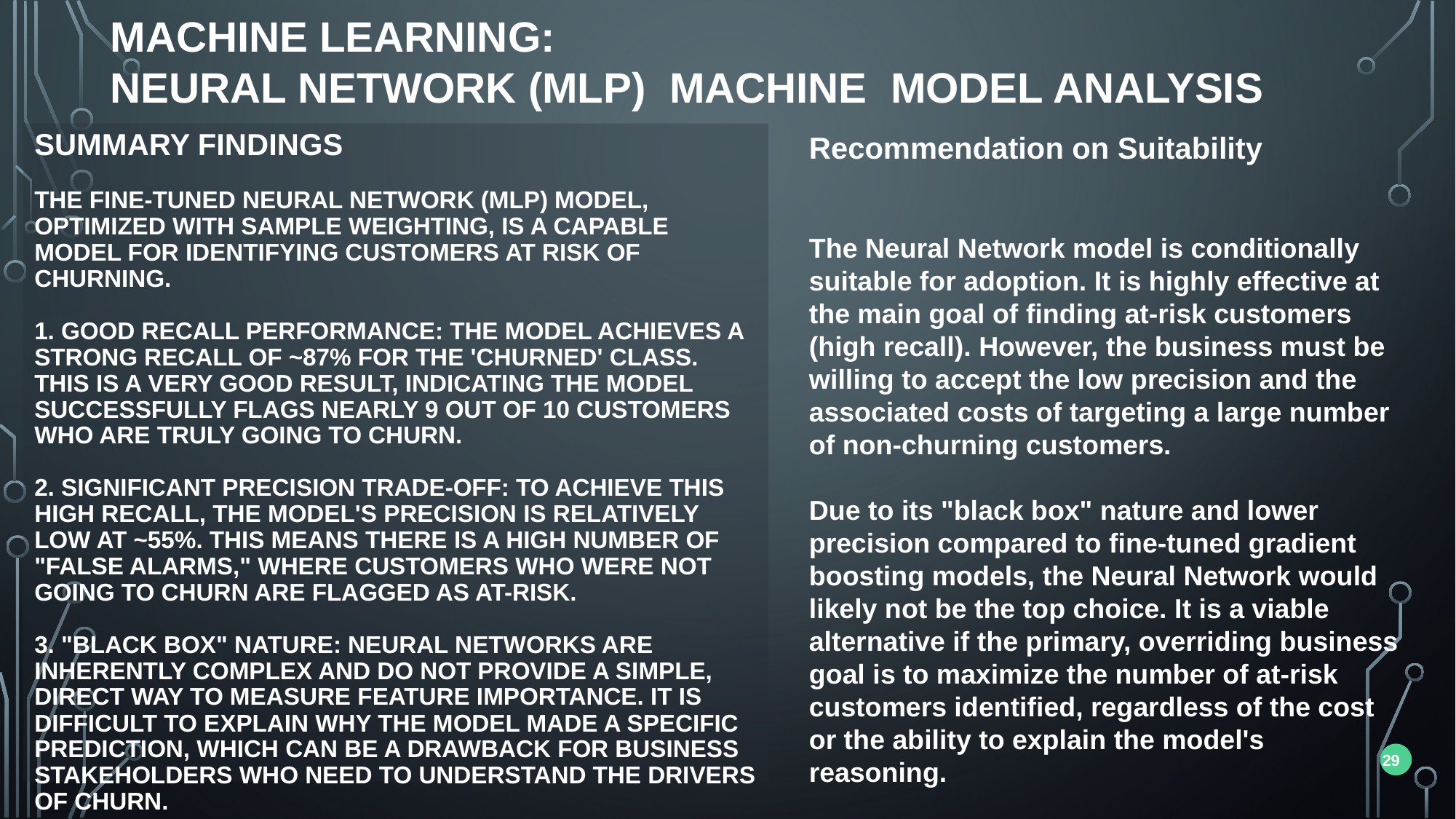

Machine Learning:
Neural Network (MLP)  Machine  model analysis

Summary Findings

The fine-tuned Neural Network (MLP) model, optimized with sample weighting, is a capable model for identifying customers at risk of churning.

1. Good Recall Performance: The model achieves a strong recall of ~87% for the 'Churned' class. This is a very good result, indicating the model successfully flags nearly 9 out of 10 customers who are truly going to churn.

2. Significant Precision Trade-off: To achieve this high recall, the model's precision is relatively low at ~55%. This means there is a high number of "false alarms," where customers who were not going to churn are flagged as at-risk.

3. "Black Box" Nature: Neural Networks are inherently complex and do not provide a simple, direct way to measure feature importance. It is difficult to explain why the model made a specific prediction, which can be a drawback for business stakeholders who need to understand the drivers of churn.
Recommendation on Suitability

The Neural Network model is conditionally suitable for adoption. It is highly effective at the main goal of finding at-risk customers (high recall). However, the business must be willing to accept the low precision and the associated costs of targeting a large number of non-churning customers.

Due to its "black box" nature and lower precision compared to fine-tuned gradient boosting models, the Neural Network would likely not be the top choice. It is a viable alternative if the primary, overriding business goal is to maximize the number of at-risk customers identified, regardless of the cost or the ability to explain the model's reasoning.
29